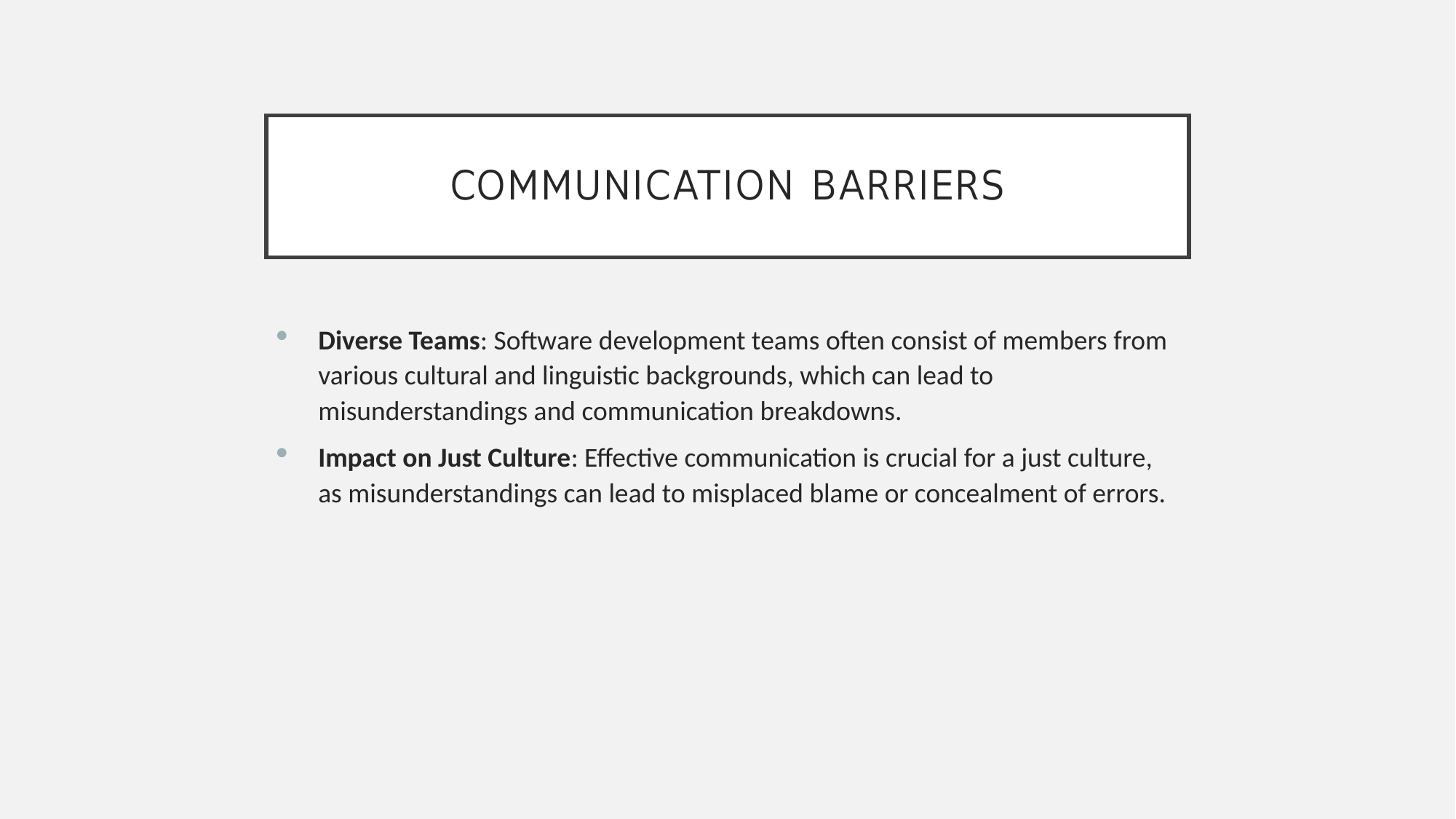

# COMMUNICATION BARRIERS
Diverse Teams: Software development teams often consist of members from various cultural and linguistic backgrounds, which can lead to misunderstandings and communication breakdowns.
Impact on Just Culture: Effective communication is crucial for a just culture, as misunderstandings can lead to misplaced blame or concealment of errors.